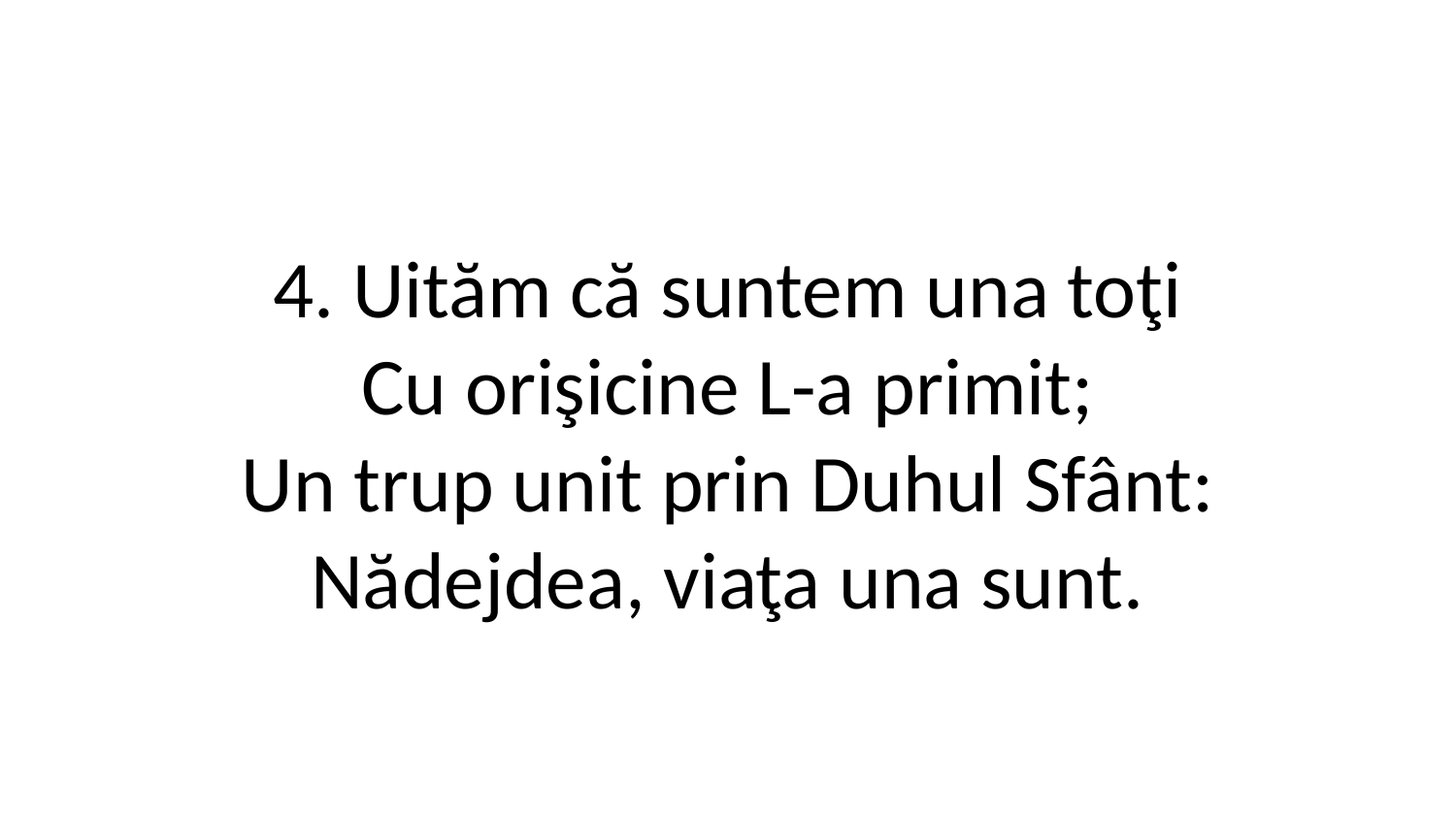

4. Uităm că suntem una toţi
Cu orişicine L-a primit;
Un trup unit prin Duhul Sfânt:
Nădejdea, viaţa una sunt.